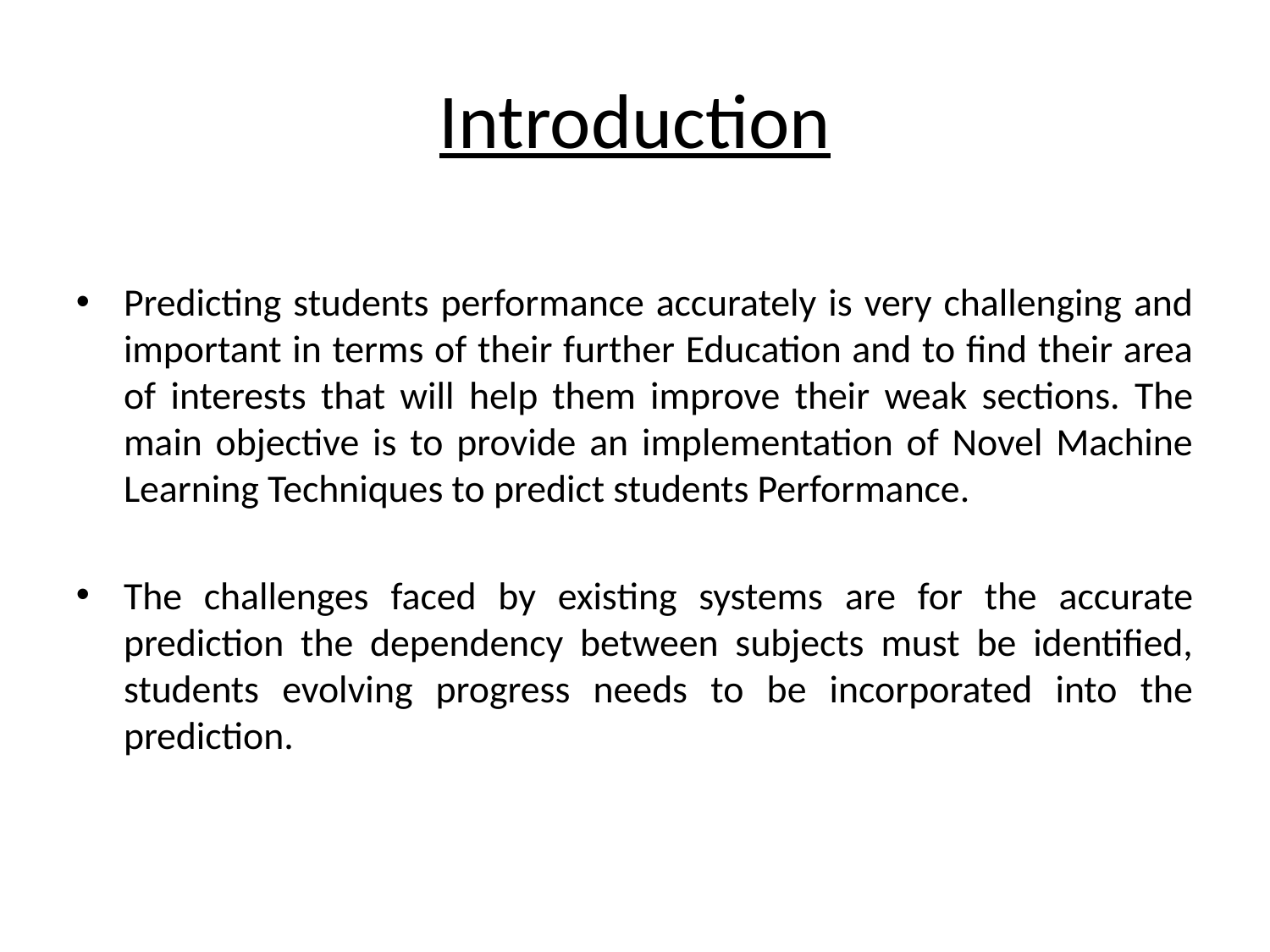

Introduction

Predicting students performance accurately is very challenging and important in terms of their further Education and to find their area of interests that will help them improve their weak sections. The main objective is to provide an implementation of Novel Machine Learning Techniques to predict students Performance.

The challenges faced by existing systems are for the accurate prediction the dependency between subjects must be identified, students evolving progress needs to be incorporated into the prediction.